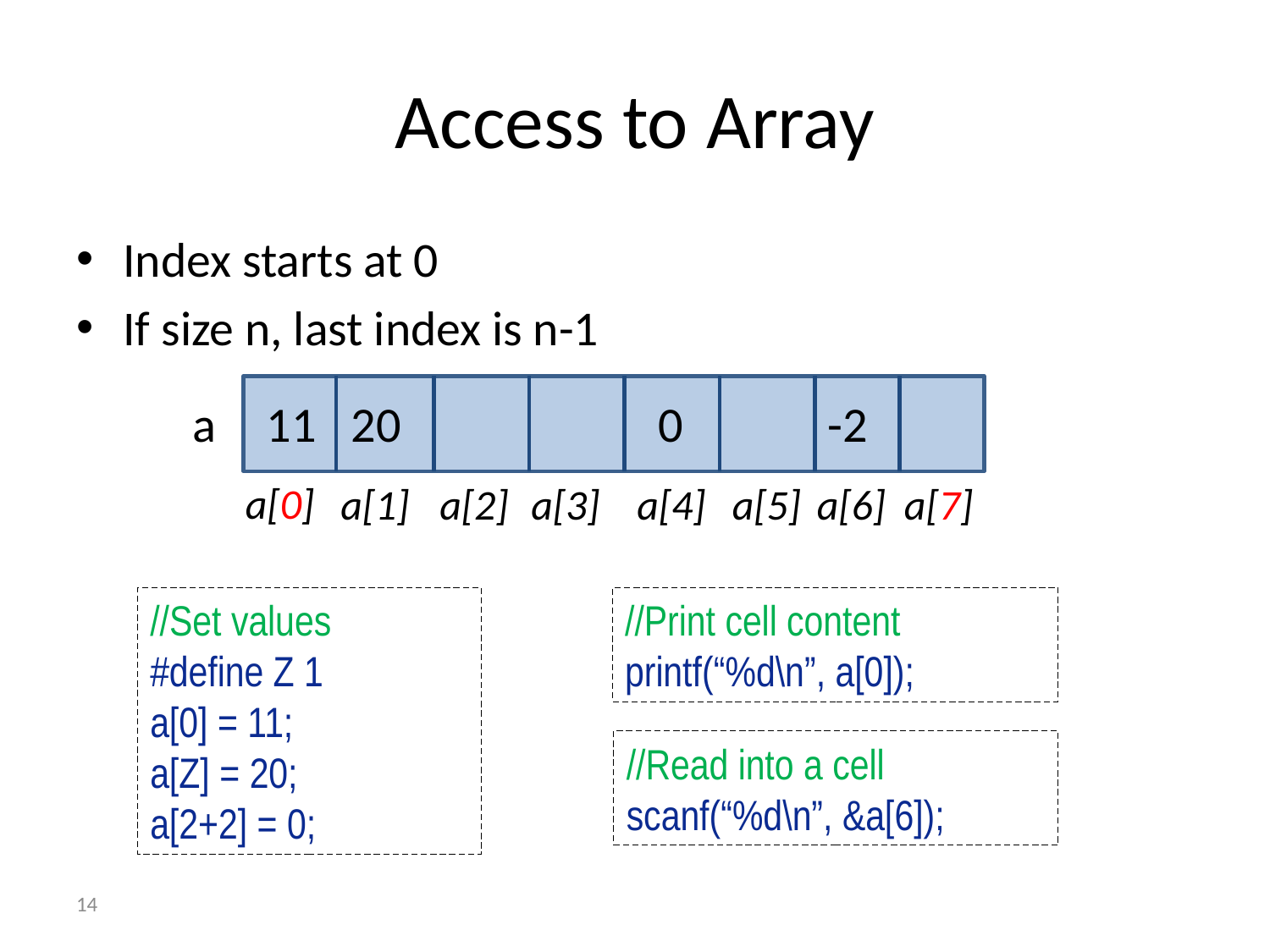

# Access to Array
Index starts at 0
If size n, last index is n-1

a
11
20
0
-2
a[0]
a[1]
a[2]
a[3]
a[4]
a[5]
a[6]
a[7]
//Set values
#define Z 1
a[0] = 11;
a[Z] = 20;
a[2+2] = 0;
//Print cell content
printf(“%d\n”, a[0]);
//Read into a cell
scanf(“%d\n”, &a[6]);
14